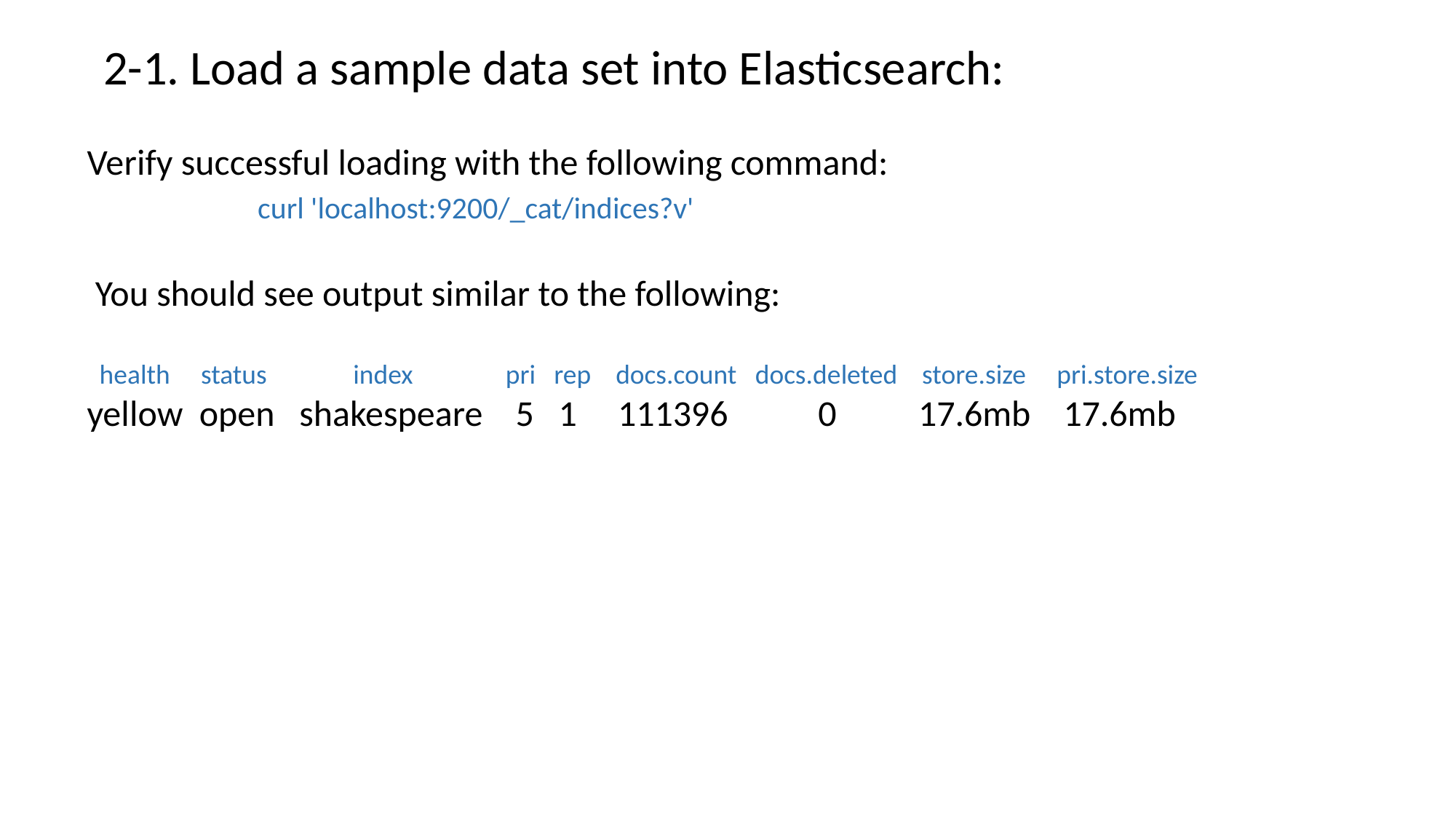

2-1. Load a sample data set into Elasticsearch:

Verify successful loading with the following command:
                     curl 'localhost:9200/_cat/indices?v'

 You should see output similar to the following:

  health     status              index               pri   rep    docs.count   docs.deleted    store.size     pri.store.size
yellow  open   shakespeare    5   1     111396           0          17.6mb    17.6mb